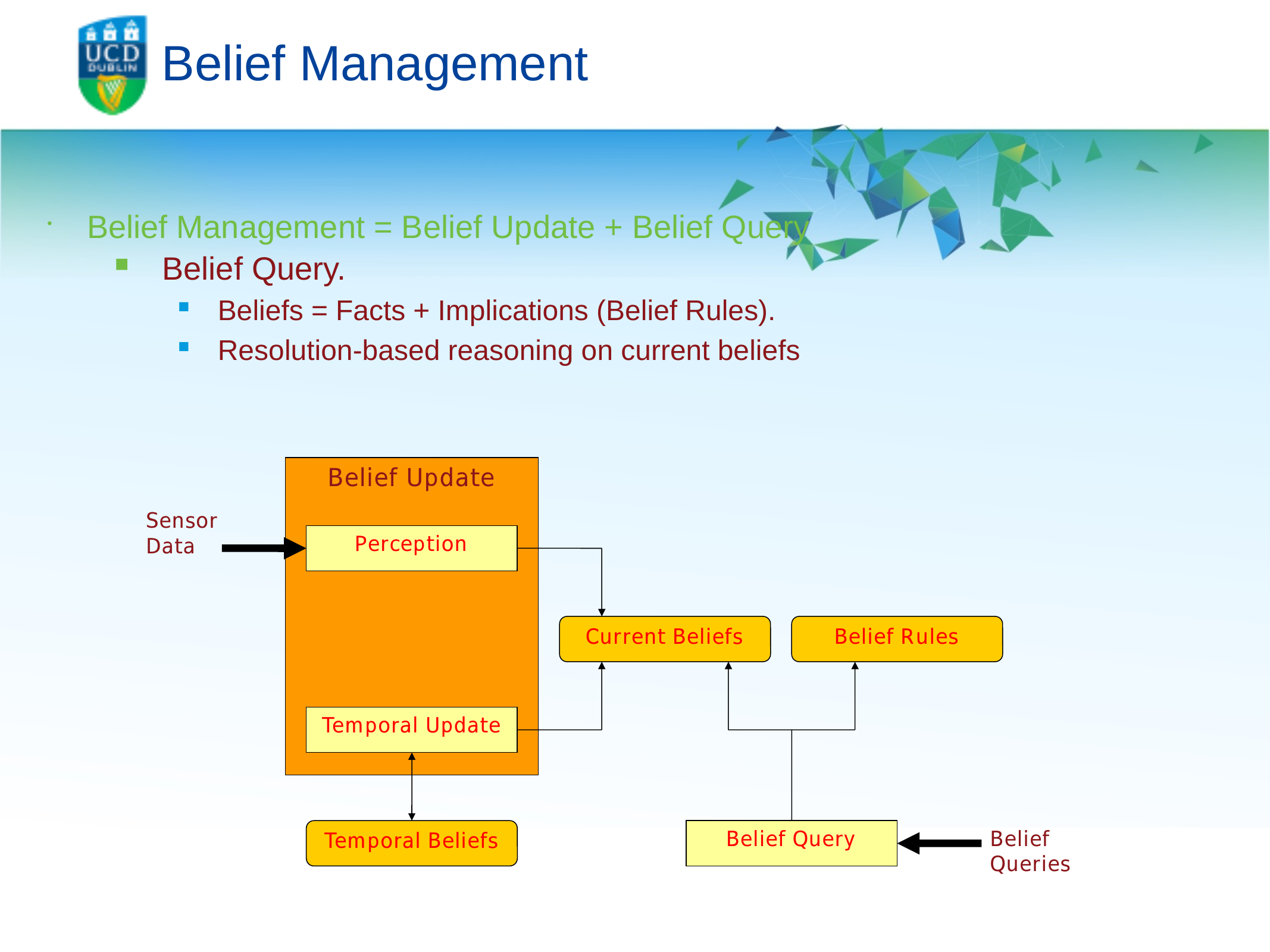

# Belief Management
Belief Management = Belief Update + Belief Query
Belief Query.
Beliefs = Facts + Implications (Belief Rules).
Resolution-based reasoning on current beliefs
Belief Update
Sensor Data
Perception

Current Beliefs
Belief Rules

Temporal Update

Temporal Beliefs
Belief Query
Belief Queries